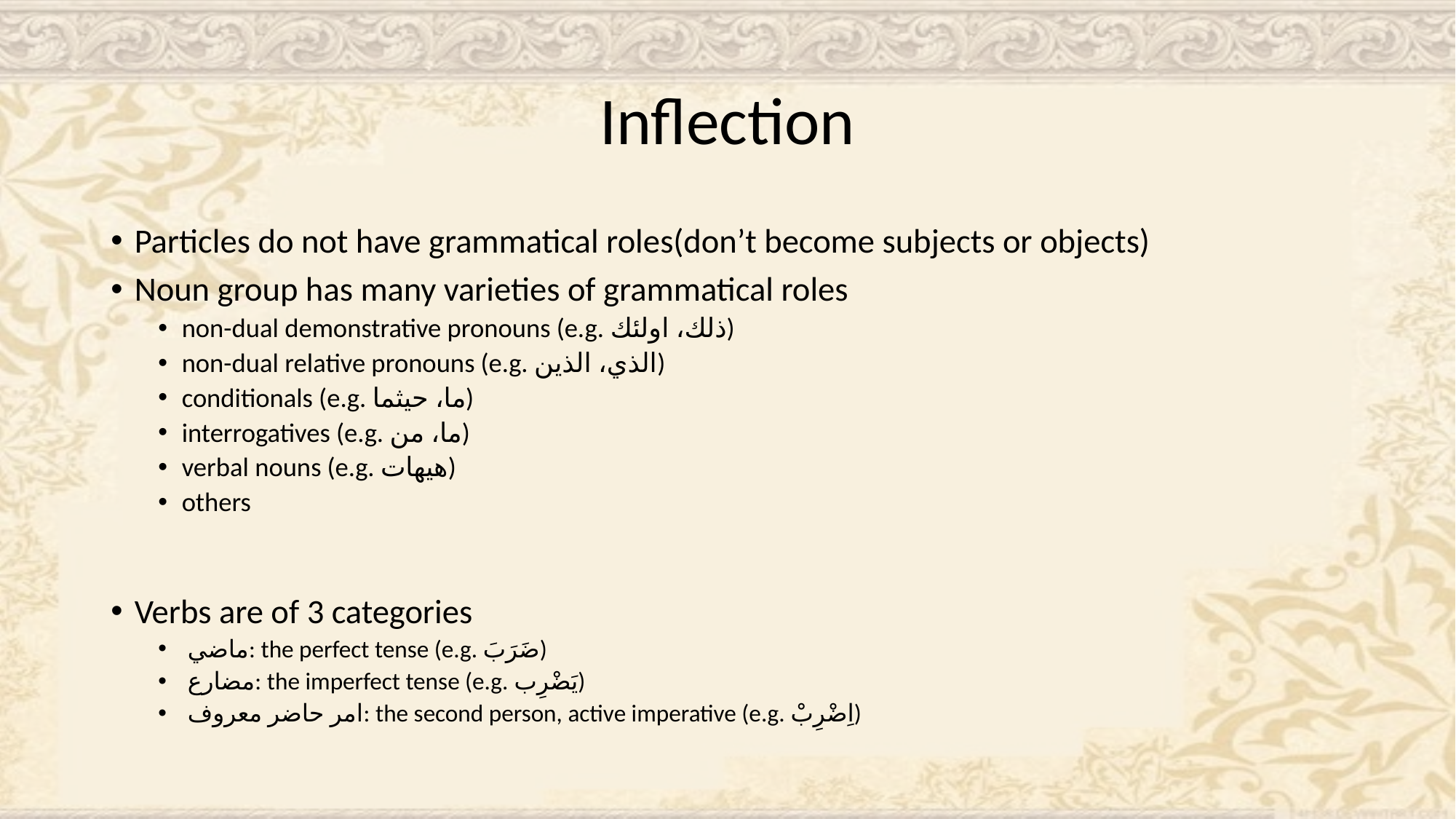

# Inflection
Particles do not have grammatical roles(don’t become subjects or objects)
Noun group has many varieties of grammatical roles
non-dual demonstrative pronouns (e.g. ذلك، اولئك)
non-dual relative pronouns (e.g. الذي، الذين)
conditionals (e.g. ما، حيثما)
interrogatives (e.g. ما، من)
verbal nouns (e.g. هيهات)
others

Verbs are of 3 categories
 ماضي: the perfect tense (e.g. ضَرَبَ)
 مضارع: the imperfect tense (e.g. يَضْرِب)
 امر حاضر معروف: the second person, active imperative (e.g. اِضْرِبْ)